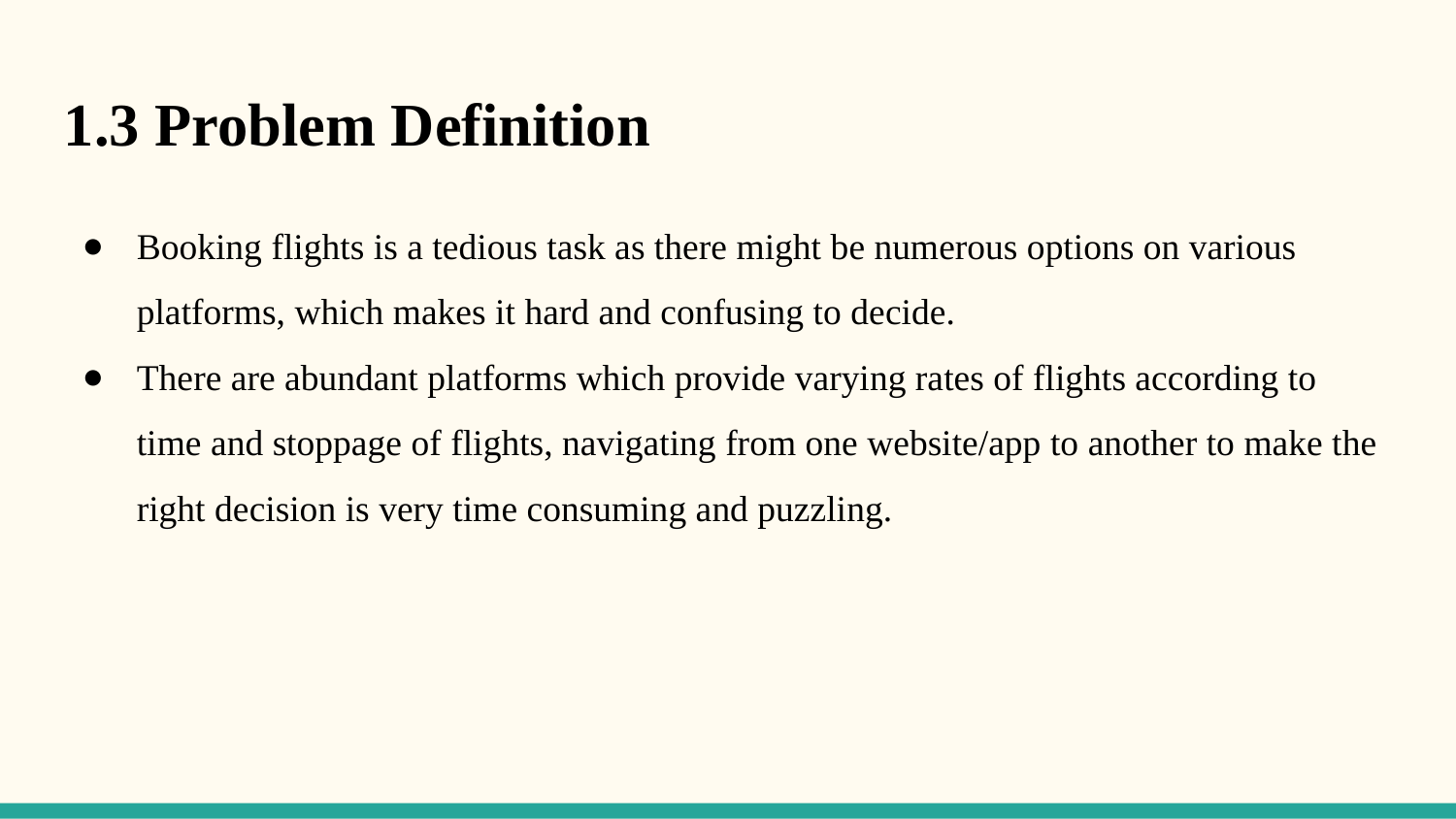

1.3 Problem Definition
Booking flights is a tedious task as there might be numerous options on various platforms, which makes it hard and confusing to decide.
There are abundant platforms which provide varying rates of flights according to time and stoppage of flights, navigating from one website/app to another to make the right decision is very time consuming and puzzling.